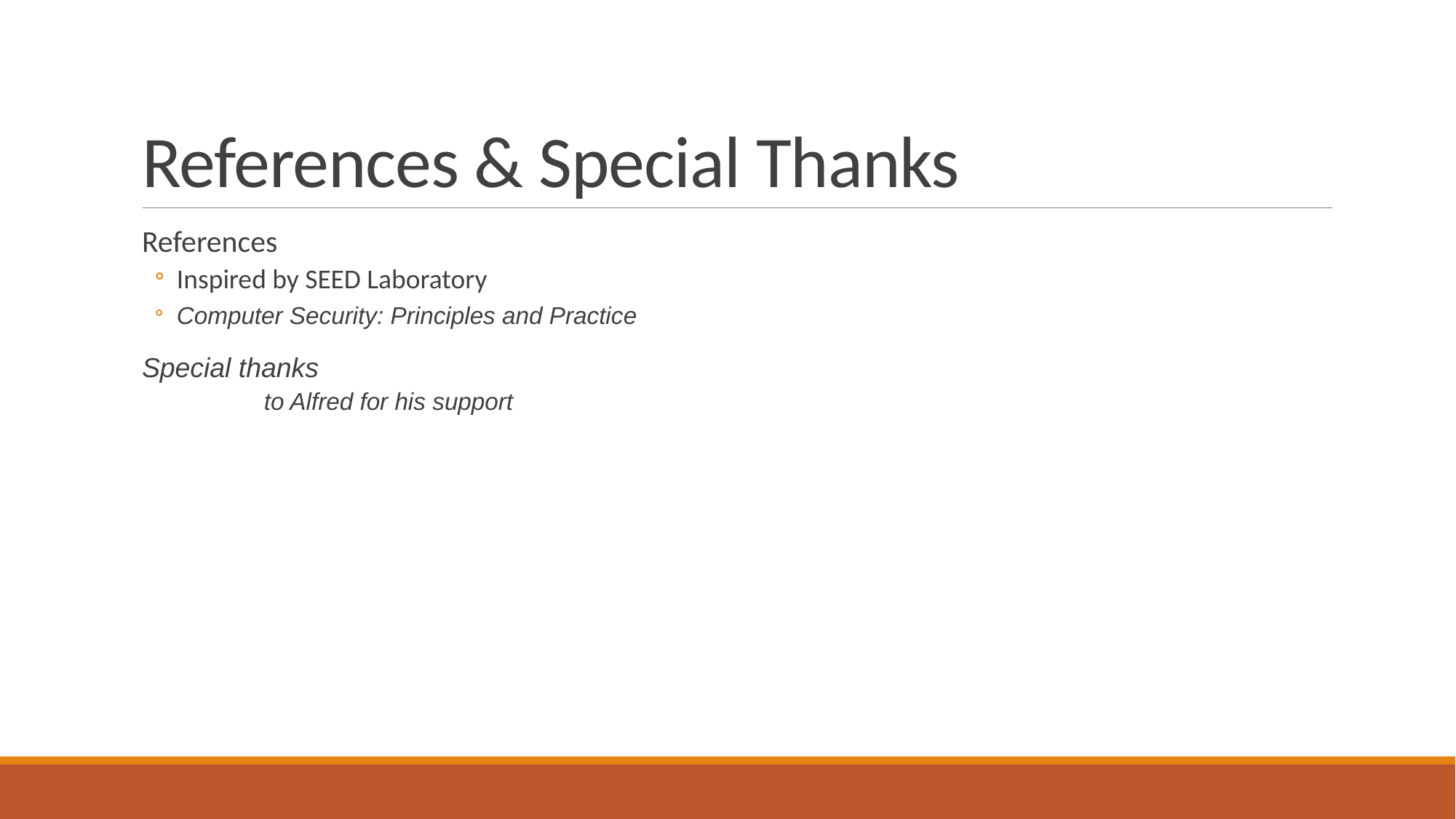

# References & Special Thanks
References
Inspired by SEED Laboratory
Computer Security: Principles and Practice
Special thanks
	to Alfred for his support